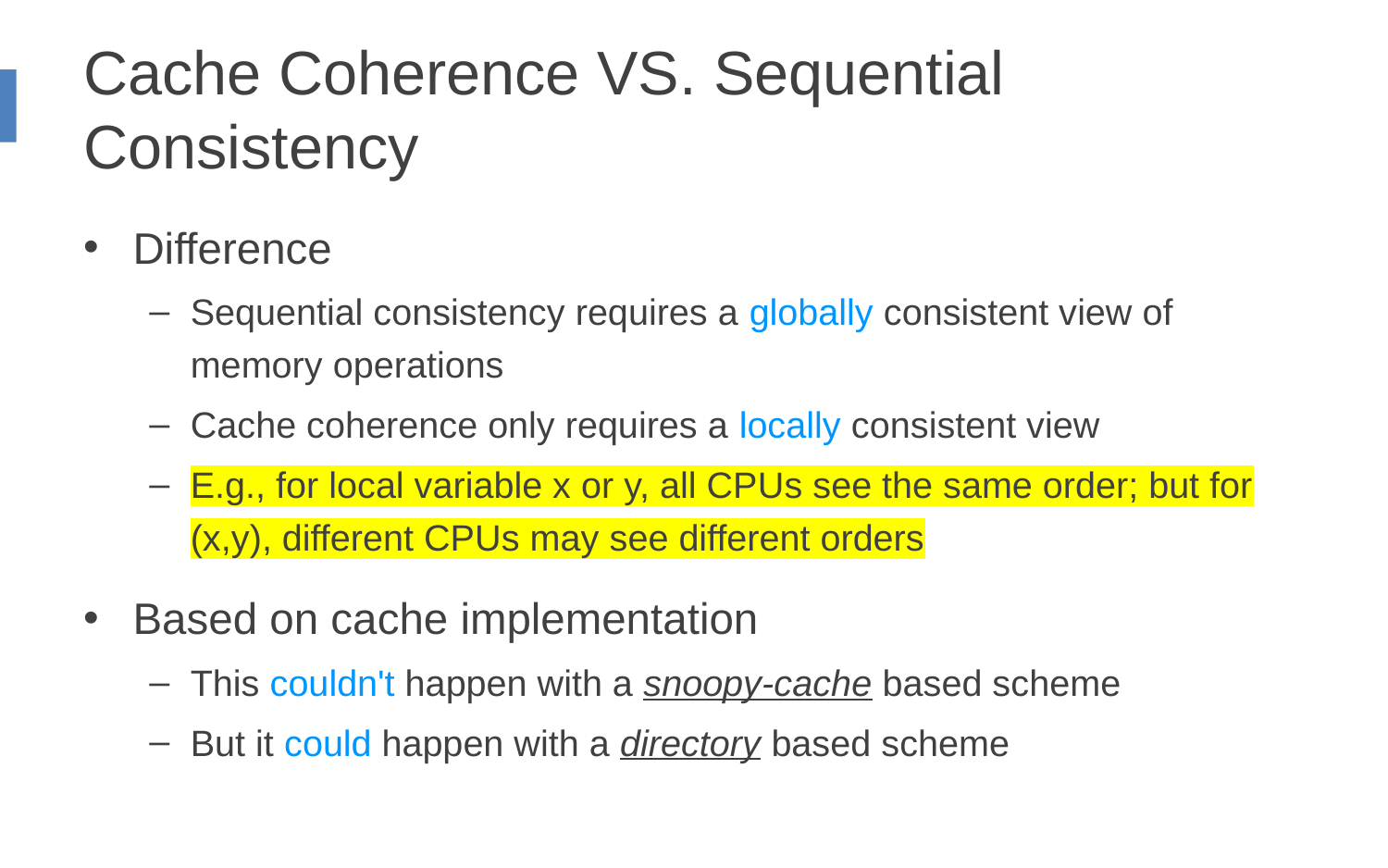

# Cache Coherence VS. Sequential Consistency
Difference
Sequential consistency requires a globally consistent view of memory operations
Cache coherence only requires a locally consistent view
E.g., for local variable x or y, all CPUs see the same order; but for (x,y), different CPUs may see different orders
Based on cache implementation
This couldn't happen with a snoopy-cache based scheme
But it could happen with a directory based scheme